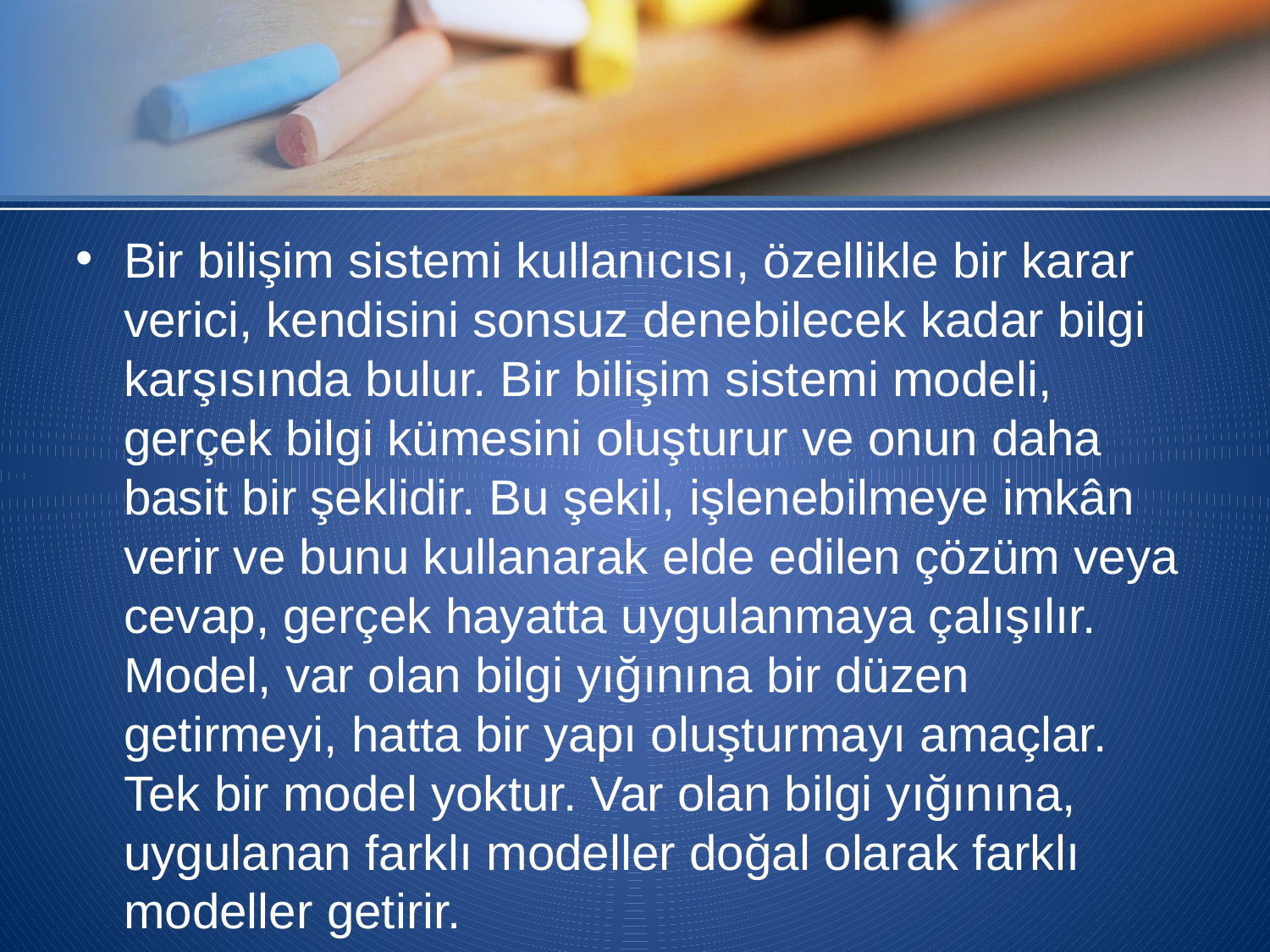

#
Bir bilişim sistemi kullanıcısı, özellikle bir karar verici, kendisini sonsuz denebilecek kadar bilgi karşısında bulur. Bir bilişim sistemi modeli, gerçek bilgi kümesini oluşturur ve onun daha basit bir şeklidir. Bu şekil, işlenebilmeye imkân verir ve bunu kullanarak elde edilen çözüm veya cevap, gerçek hayatta uygulanmaya çalışılır. Model, var olan bilgi yığınına bir düzen getirmeyi, hatta bir yapı oluşturmayı amaçlar. Tek bir model yoktur. Var olan bilgi yığınına, uygulanan farklı modeller doğal olarak farklı modeller getirir.